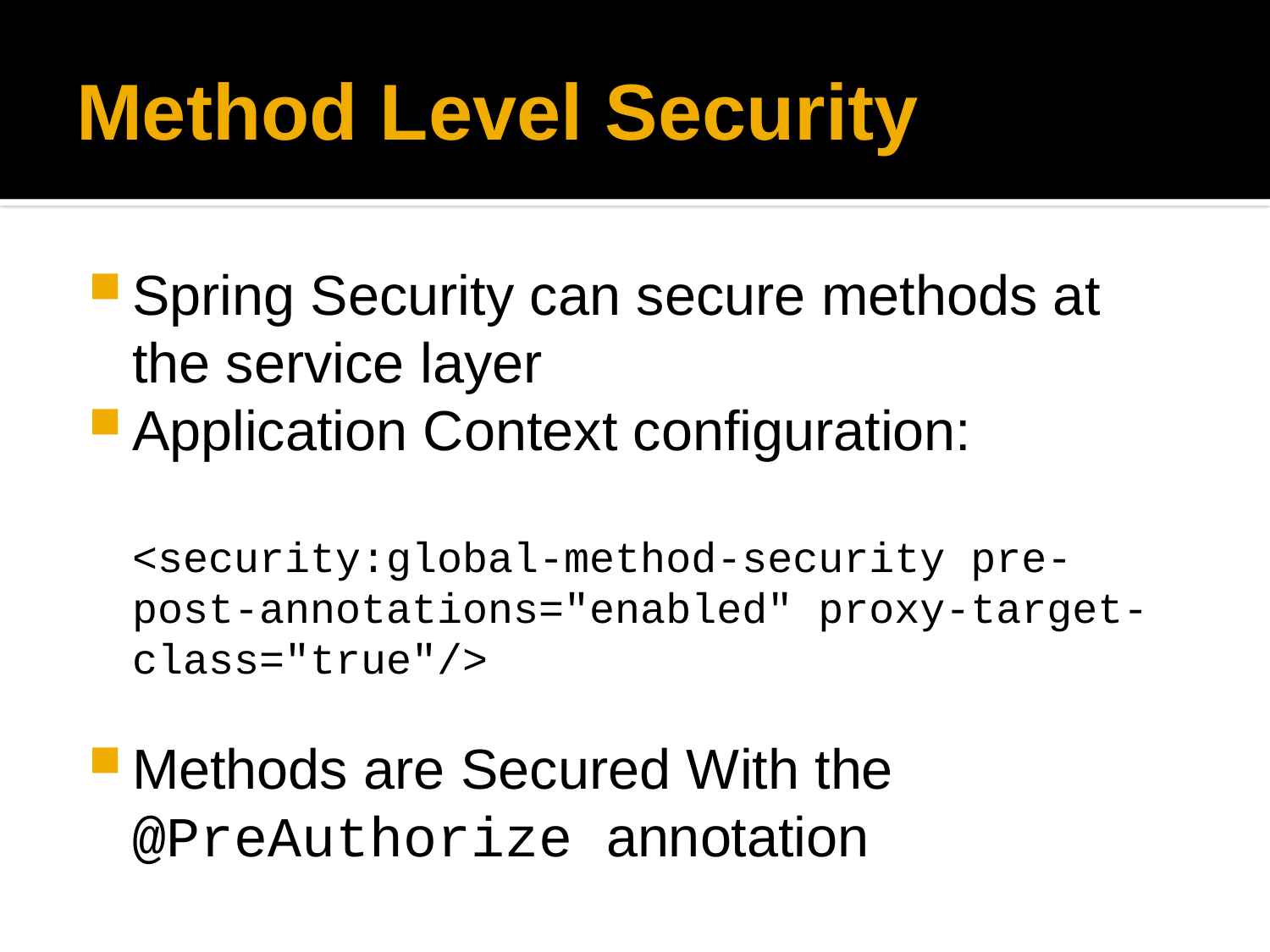

# Method Level Security
Spring Security can secure methods at the service layer
Application Context configuration:
<security:global-method-security pre-post-annotations="enabled" proxy-target-class="true"/>

Methods are Secured With the @PreAuthorize annotation